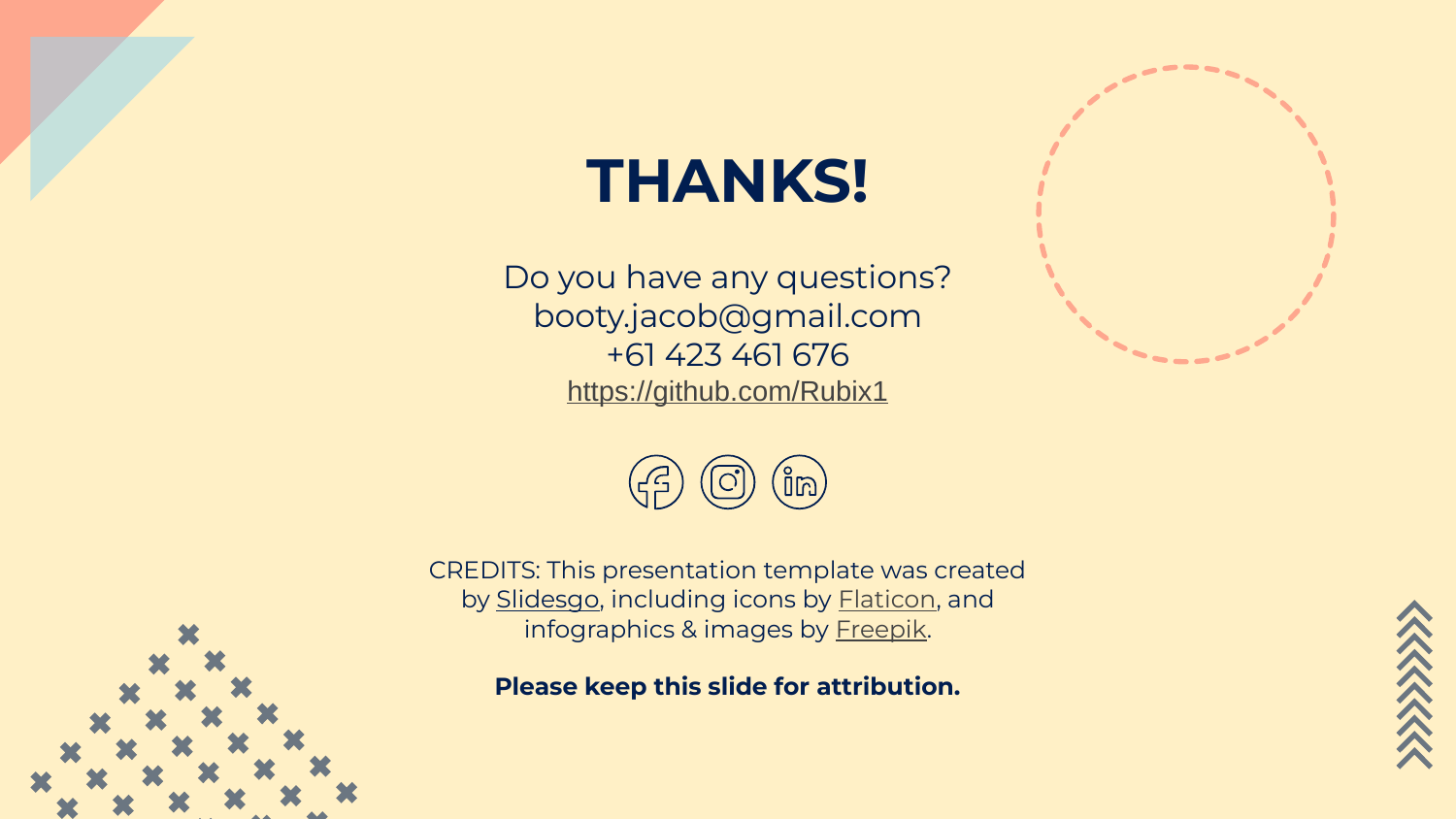

# THANKS!
Do you have any questions?
booty.jacob@gmail.com
+61 423 461 676
https://github.com/Rubix1

Please keep this slide for attribution.